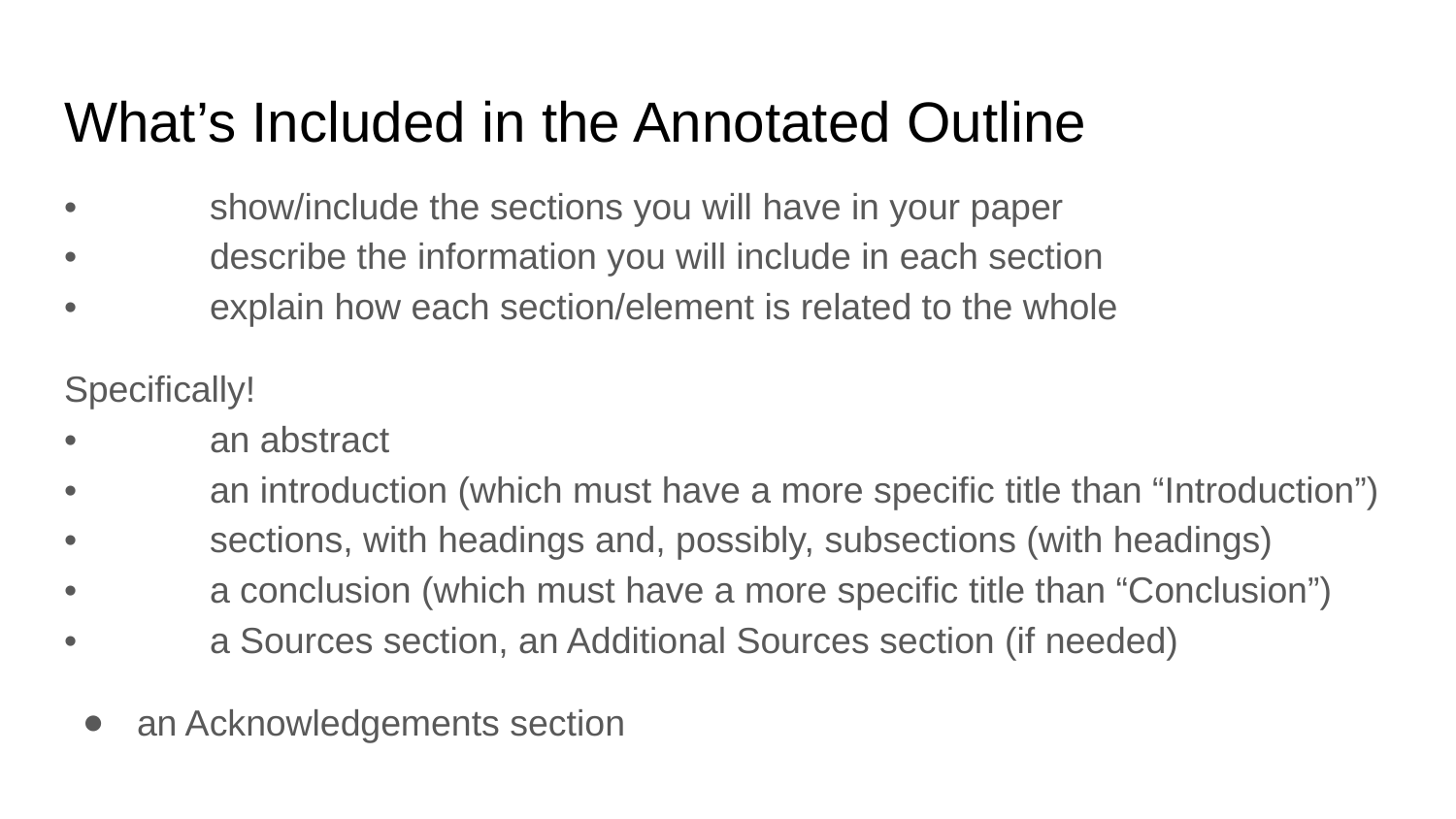

# What’s Included in the Annotated Outline
•	show/include the sections you will have in your paper
•	describe the information you will include in each section
•	explain how each section/element is related to the whole
Specifically!
•	an abstract
•	an introduction (which must have a more specific title than “Introduction”)
•	sections, with headings and, possibly, subsections (with headings)
•	a conclusion (which must have a more specific title than “Conclusion”)
•	a Sources section, an Additional Sources section (if needed)
an Acknowledgements section